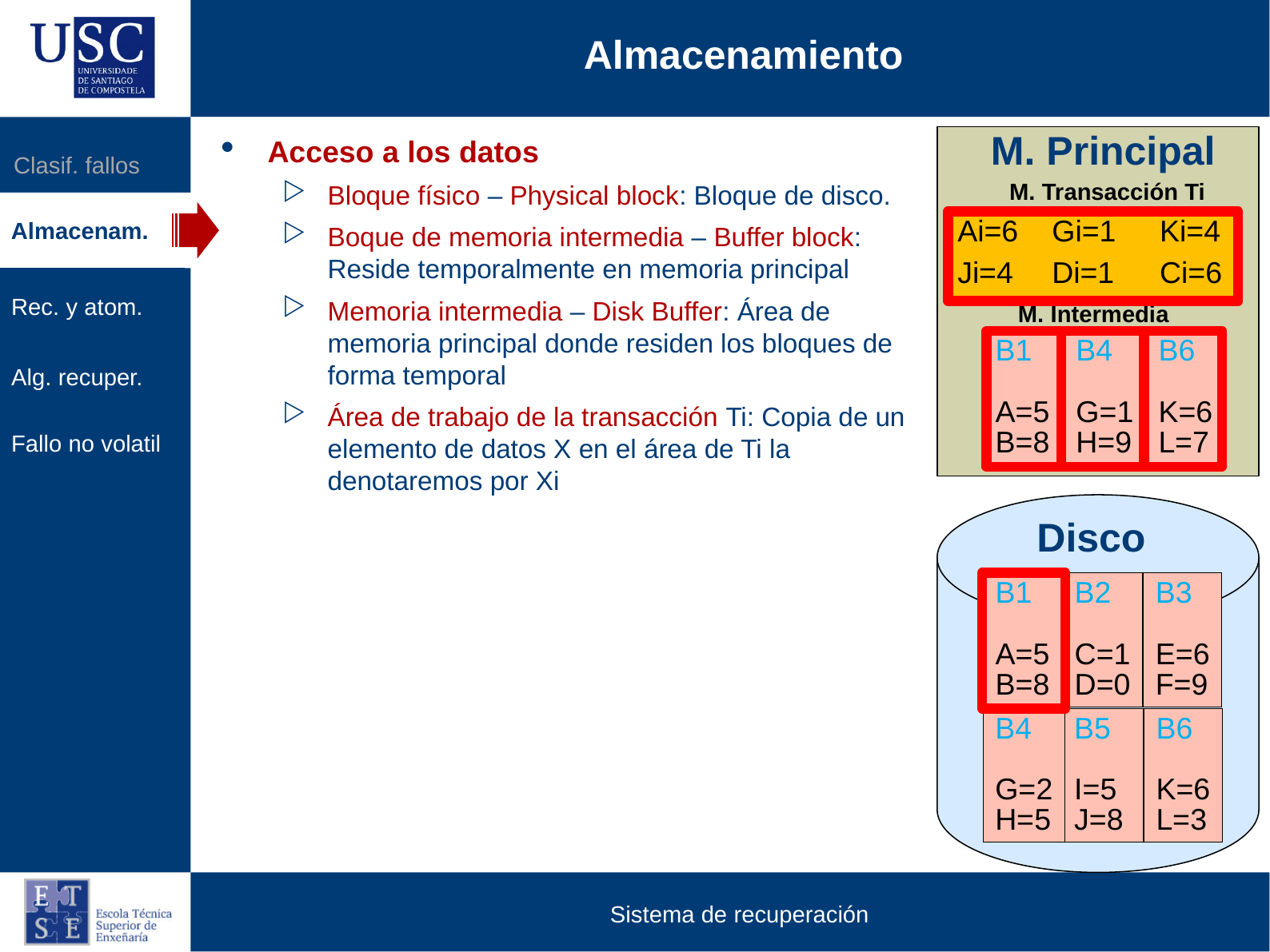

Almacenamiento
Acceso a los datos
Bloque físico – Physical block: Bloque de disco.
Boque de memoria intermedia – Buffer block: Reside temporalmente en memoria principal
Memoria intermedia – Disk Buffer: Área de memoria principal donde residen los bloques de forma temporal
Área de trabajo de la transacción Ti: Copia de un elemento de datos X en el área de Ti la denotaremos por Xi

M. Principal
Clasif. fallos
M. Transacción Ti
Almacenam.

Ai=6
Gi=1
Ki=4
Ji=4
Di=1
Ci=6
Rec. y atom.
M. Intermedia
B4

G=1
H=9
B6

K=6
L=7
B1

A=5
B=8

Alg. recuper.
Fallo no volatil

Disco

B3

E=6
F=9
B1

A=5
B=8
B2

C=1
D=0
B6

K=6
L=3
B4

G=2
H=5
B5

I=5
J=8